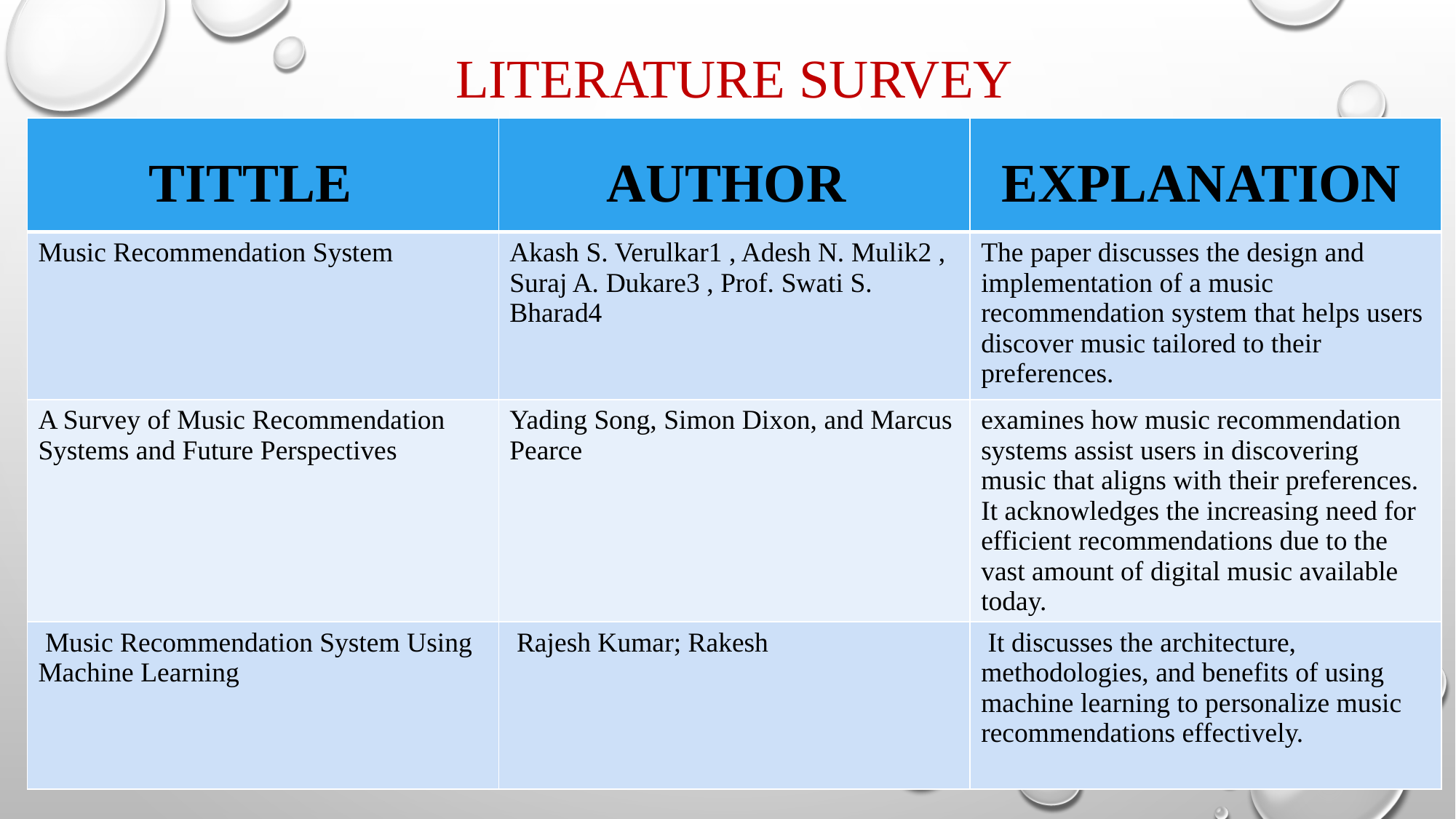

# LITERATURE SURVEY
| TITTLE | AUTHOR | EXPLANATION |
| --- | --- | --- |
| Music Recommendation System | Akash S. Verulkar1 , Adesh N. Mulik2 , Suraj A. Dukare3 , Prof. Swati S. Bharad4 | The paper discusses the design and implementation of a music recommendation system that helps users discover music tailored to their preferences. |
| A Survey of Music Recommendation Systems and Future Perspectives | Yading Song, Simon Dixon, and Marcus Pearce | examines how music recommendation systems assist users in discovering music that aligns with their preferences. It acknowledges the increasing need for efficient recommendations due to the vast amount of digital music available today. |
| Music Recommendation System Using Machine Learning | Rajesh Kumar; Rakesh | It discusses the architecture, methodologies, and benefits of using machine learning to personalize music recommendations effectively. |